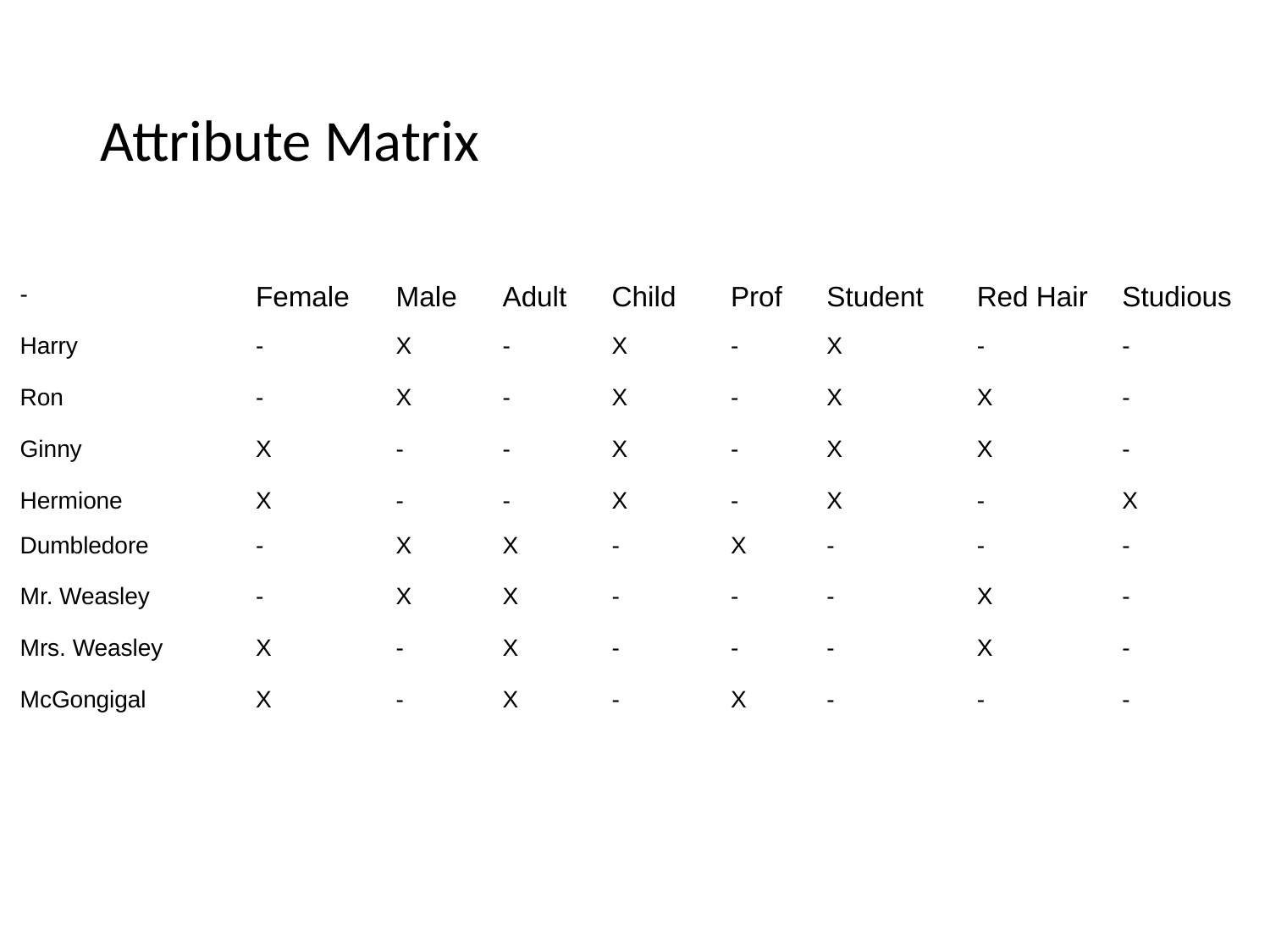

# Attribute Matrix
| - | Female | Male | Adult | Child | Prof | Student | Red Hair | Studious |
| --- | --- | --- | --- | --- | --- | --- | --- | --- |
| Harry | - | X | - | X | - | X | - | - |
| Ron | - | X | - | X | - | X | X | - |
| Ginny | X | - | - | X | - | X | X | - |
| Hermione | X | - | - | X | - | X | - | X |
| Dumbledore | - | X | X | - | X | - | - | - |
| Mr. Weasley | - | X | X | - | - | - | X | - |
| Mrs. Weasley | X | - | X | - | - | - | X | - |
| McGongigal | X | - | X | - | X | - | - | - |